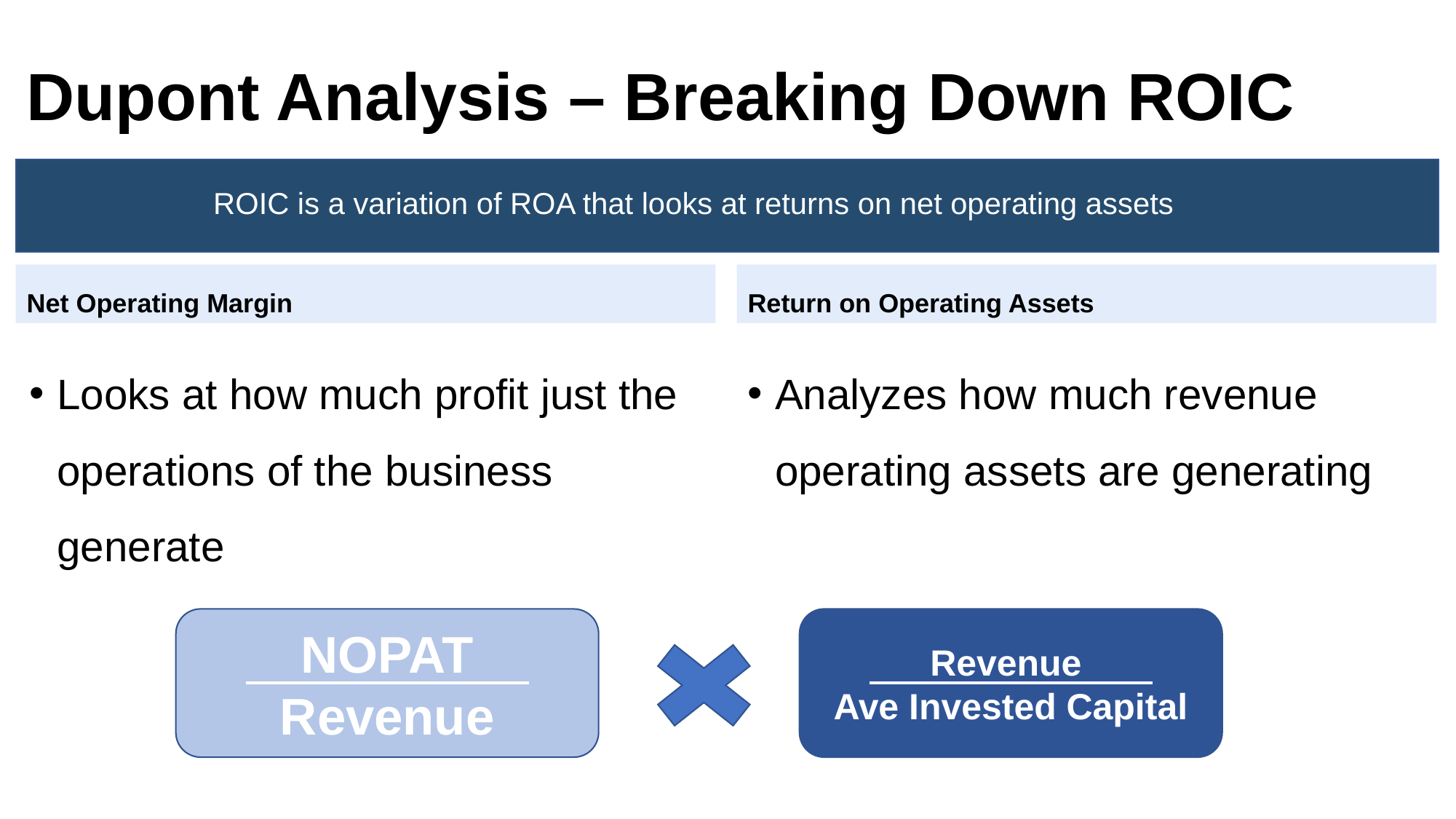

# Dupont Analysis – Breaking Down ROIC
ROIC is a variation of ROA that looks at returns on net operating assets
Net Operating Margin
Return on Operating Assets
Looks at how much profit just the operations of the business generate
Analyzes how much revenue operating assets are generating

NOPAT
Revenue
Revenue
Ave Invested Capital